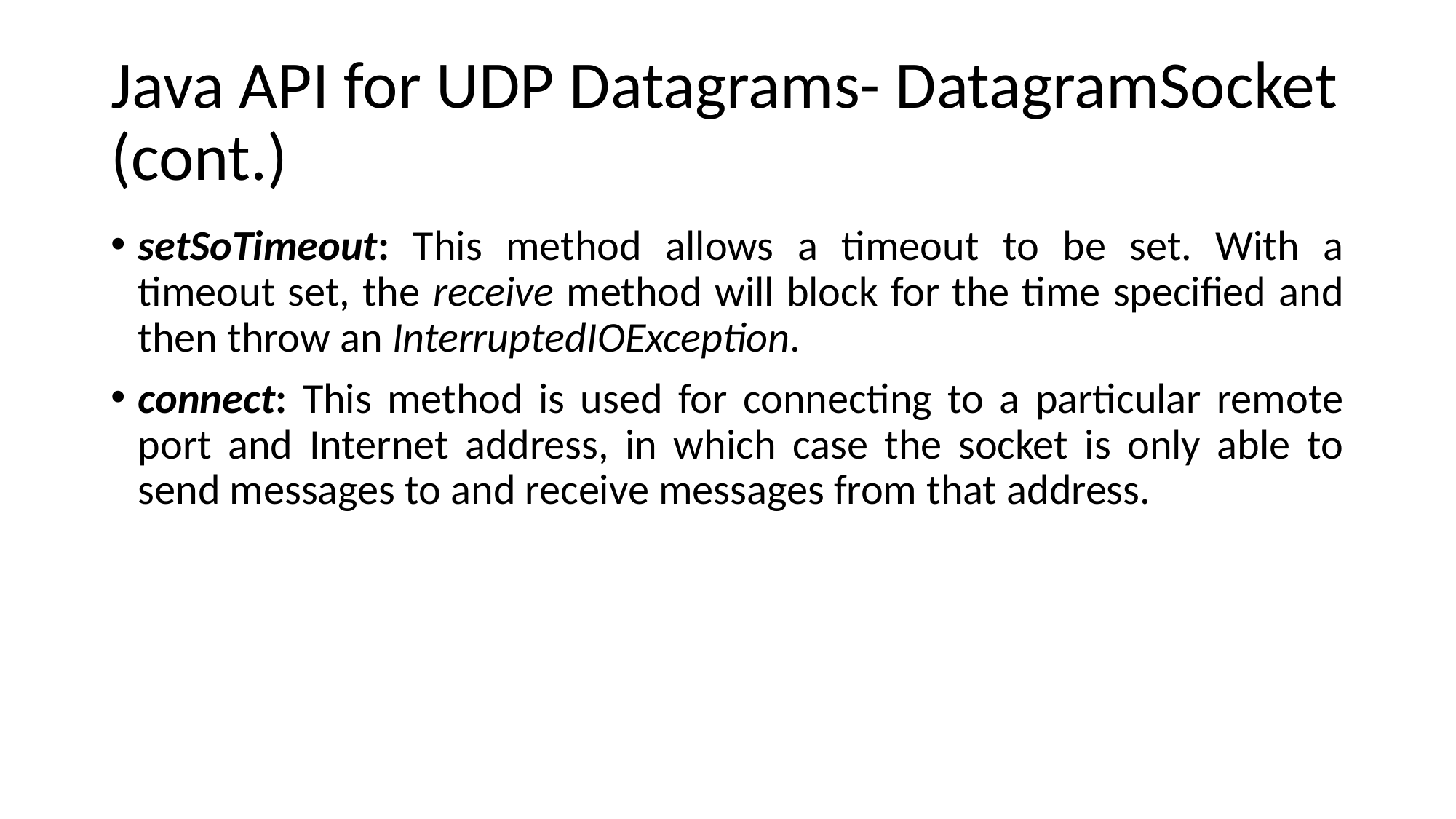

# Java API for UDP Datagrams- DatagramSocket (cont.)
setSoTimeout: This method allows a timeout to be set. With a timeout set, the receive method will block for the time specified and then throw an InterruptedIOException.
connect: This method is used for connecting to a particular remote port and Internet address, in which case the socket is only able to send messages to and receive messages from that address.